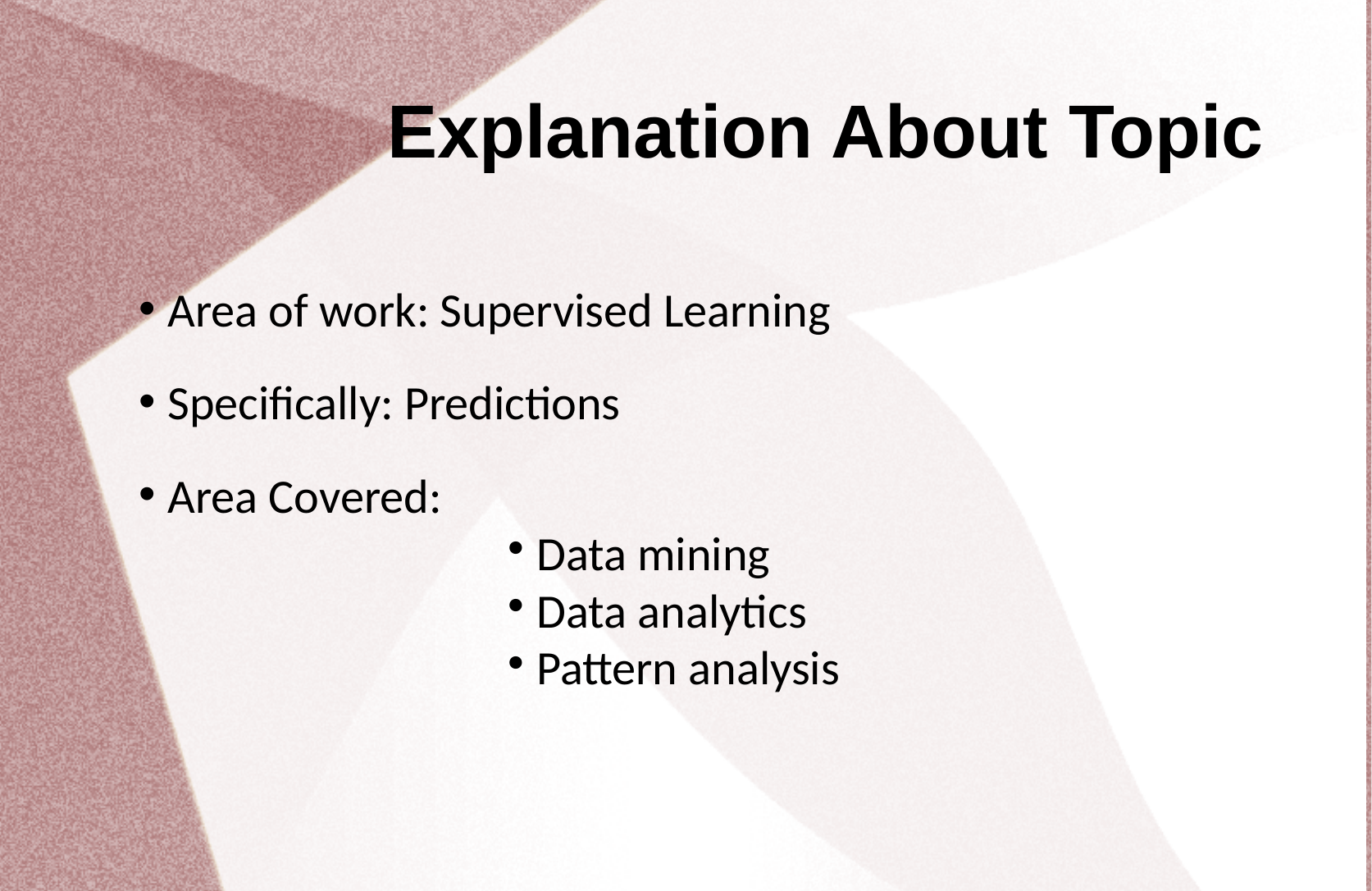

Explanation About Topic

Area of work: Supervised Learning

Specifically: Predictions

Area Covered:
Data mining
Data analytics
Pattern analysis